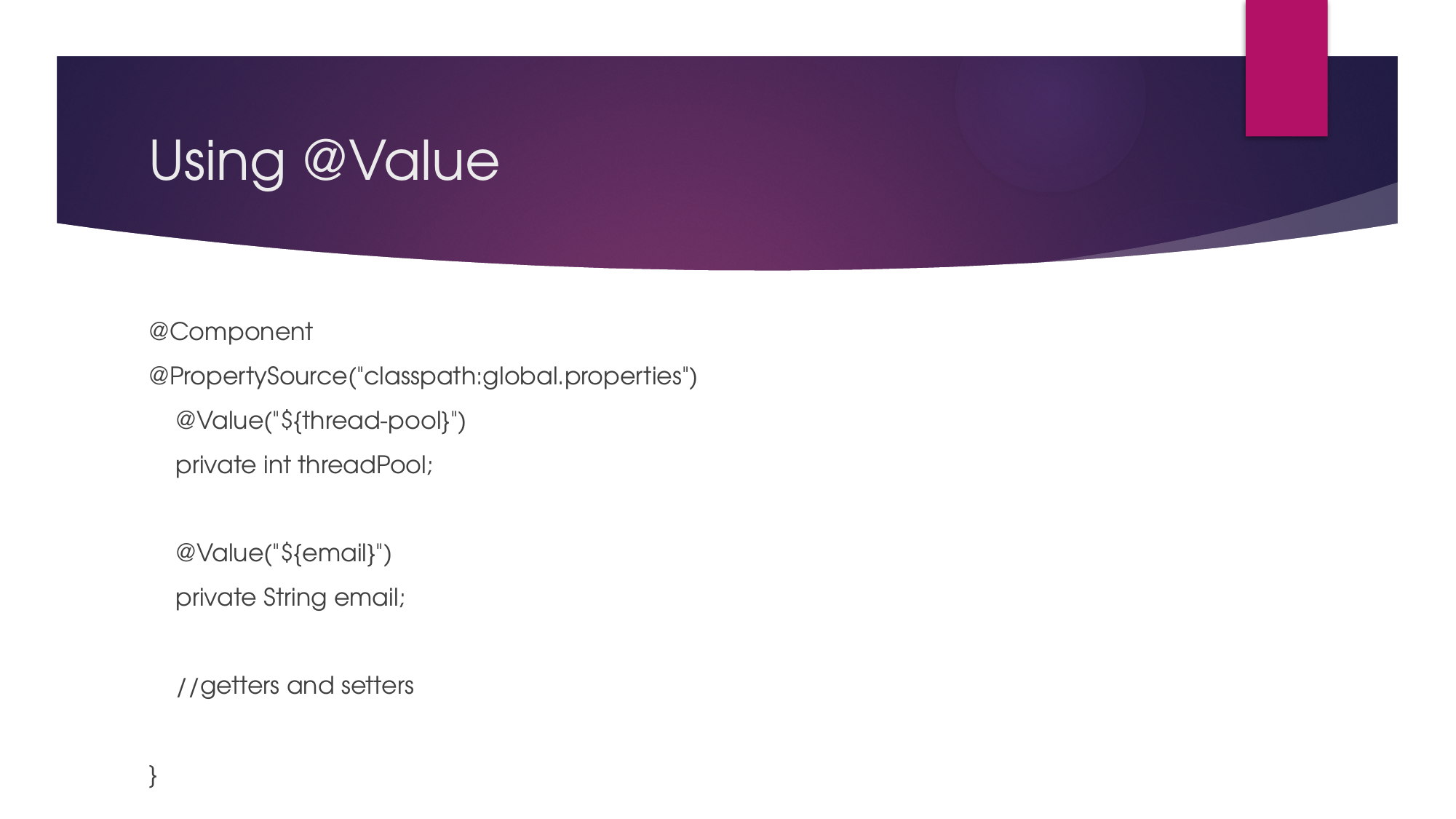

# Using @Value
@Component
@PropertySource("classpath:global.properties")
    @Value("${thread-pool}")
    private int threadPool;

    @Value("${email}")
    private String email;

    //getters and setters

}